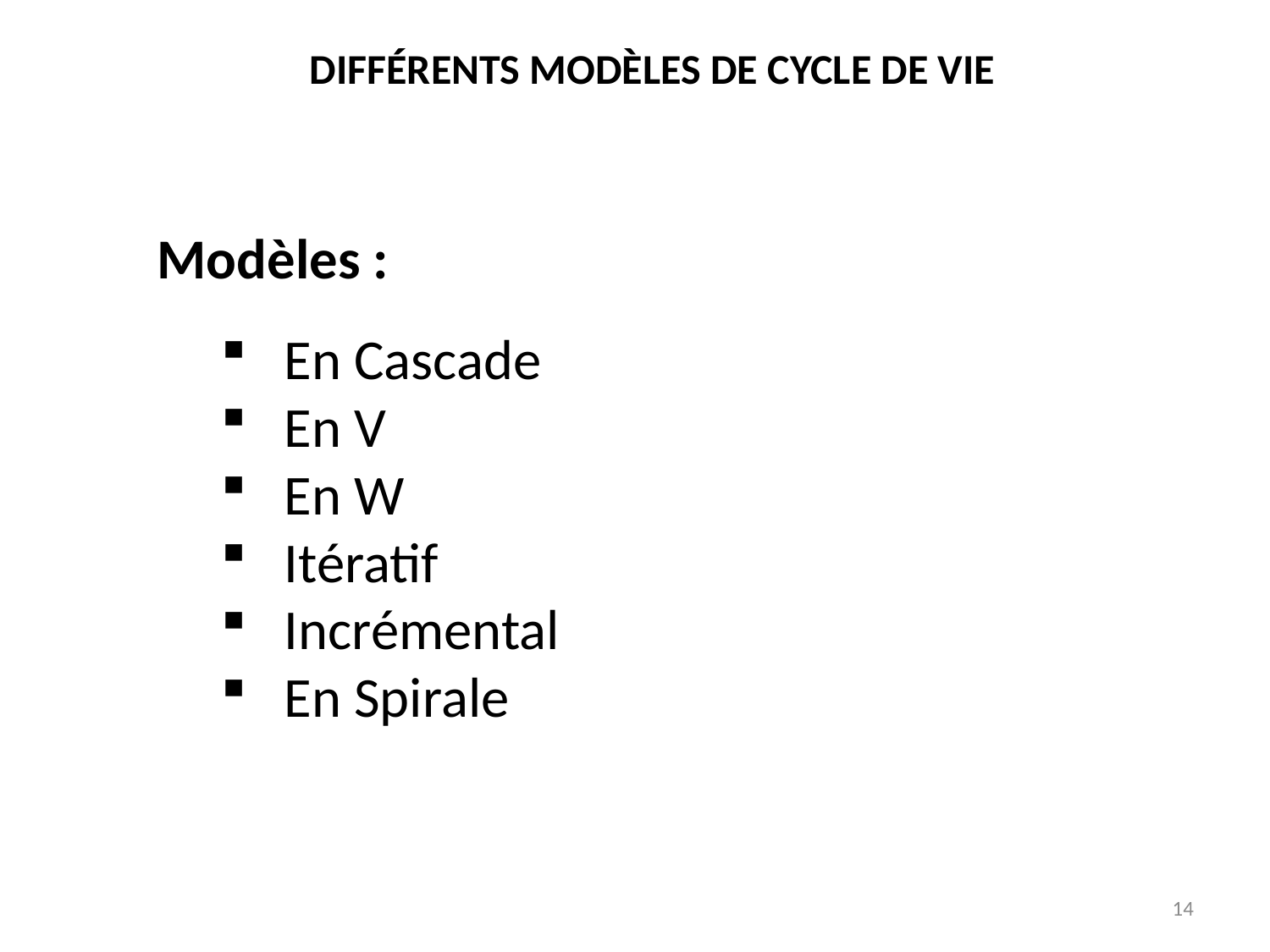

DIFFÉRENTS MODÈLES DE CYCLE DE VIE
Modèles :
En Cascade
En V
En W
Itératif
Incrémental
En Spirale

14